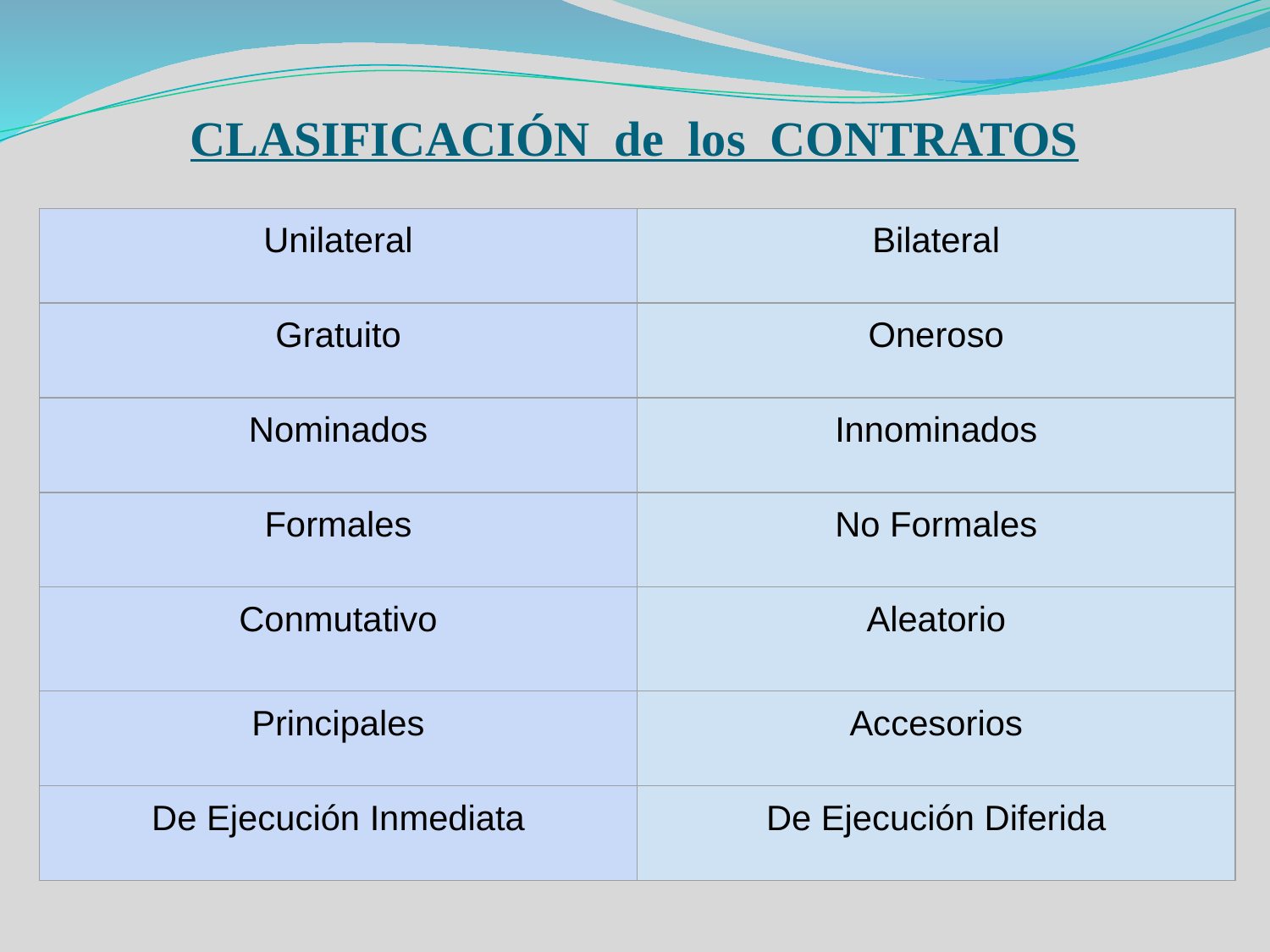

# CLASIFICACIÓN  de  los  CONTRATOS

| Unilateral | Bilateral |
| --- | --- |
| Gratuito | Oneroso |
| Nominados | Innominados |
| Formales | No Formales |
| Conmutativo | Aleatorio |
| Principales | Accesorios |
| De Ejecución Inmediata | De Ejecución Diferida |